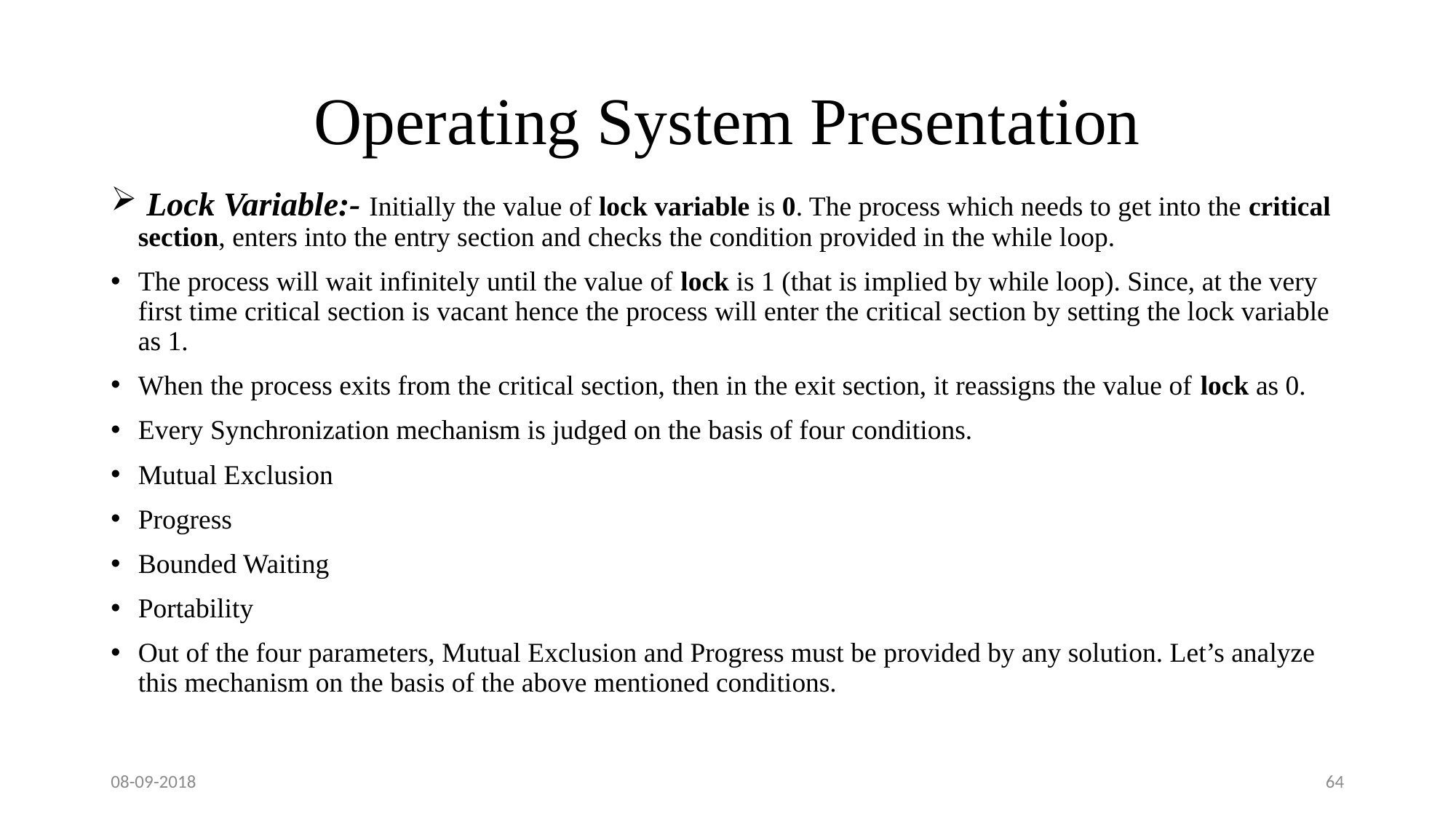

# Operating System Presentation
 Lock Variable:- Initially the value of lock variable is 0. The process which needs to get into the critical section, enters into the entry section and checks the condition provided in the while loop.
The process will wait infinitely until the value of lock is 1 (that is implied by while loop). Since, at the very first time critical section is vacant hence the process will enter the critical section by setting the lock variable as 1.
When the process exits from the critical section, then in the exit section, it reassigns the value of lock as 0.
Every Synchronization mechanism is judged on the basis of four conditions.
Mutual Exclusion
Progress
Bounded Waiting
Portability
Out of the four parameters, Mutual Exclusion and Progress must be provided by any solution. Let’s analyze this mechanism on the basis of the above mentioned conditions.
08-09-2018
64